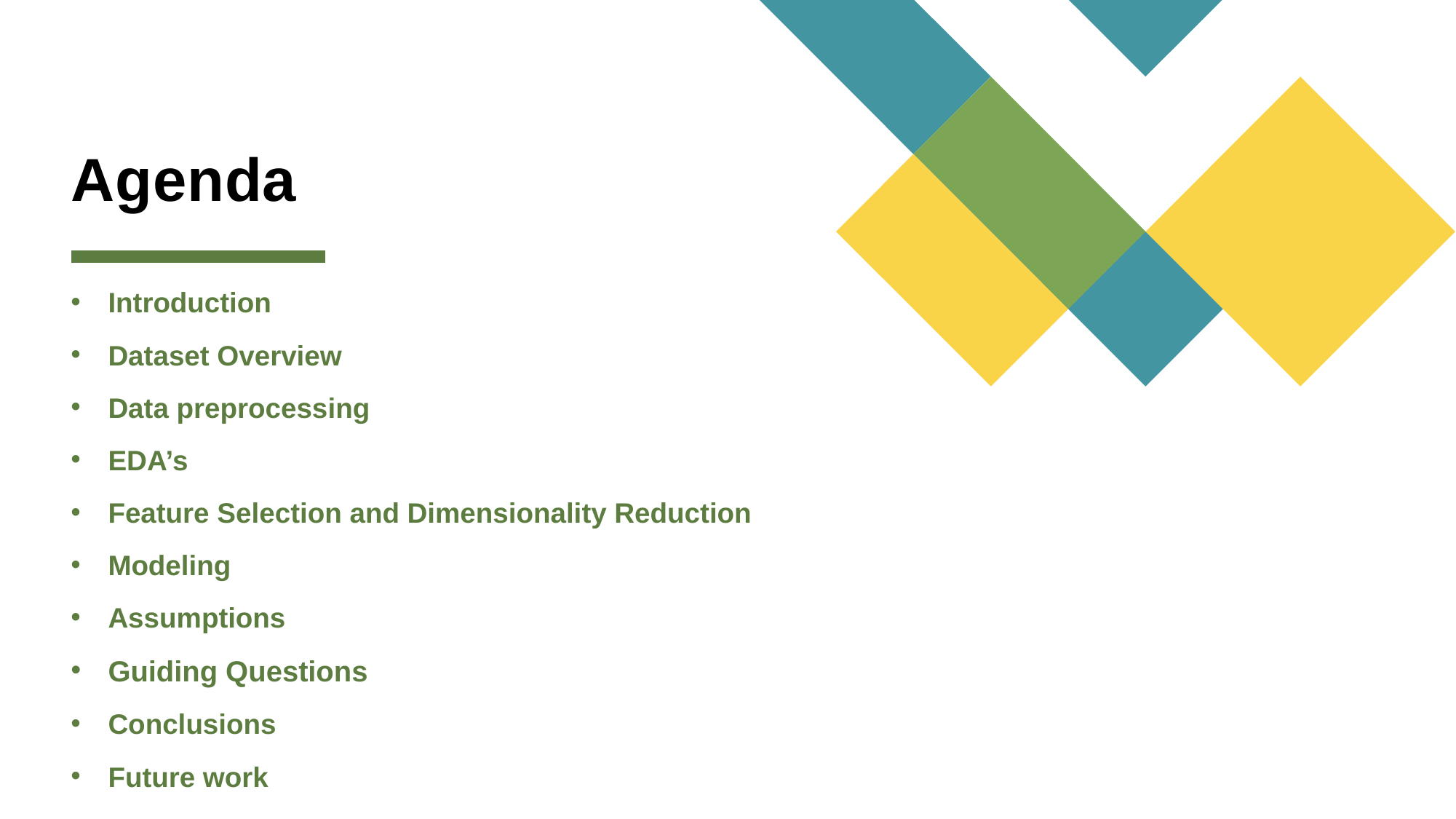

# Agenda
Introduction
Dataset Overview
Data preprocessing
EDA’s
Feature Selection and Dimensionality Reduction
Modeling
Assumptions
Guiding Questions
Conclusions
Future work